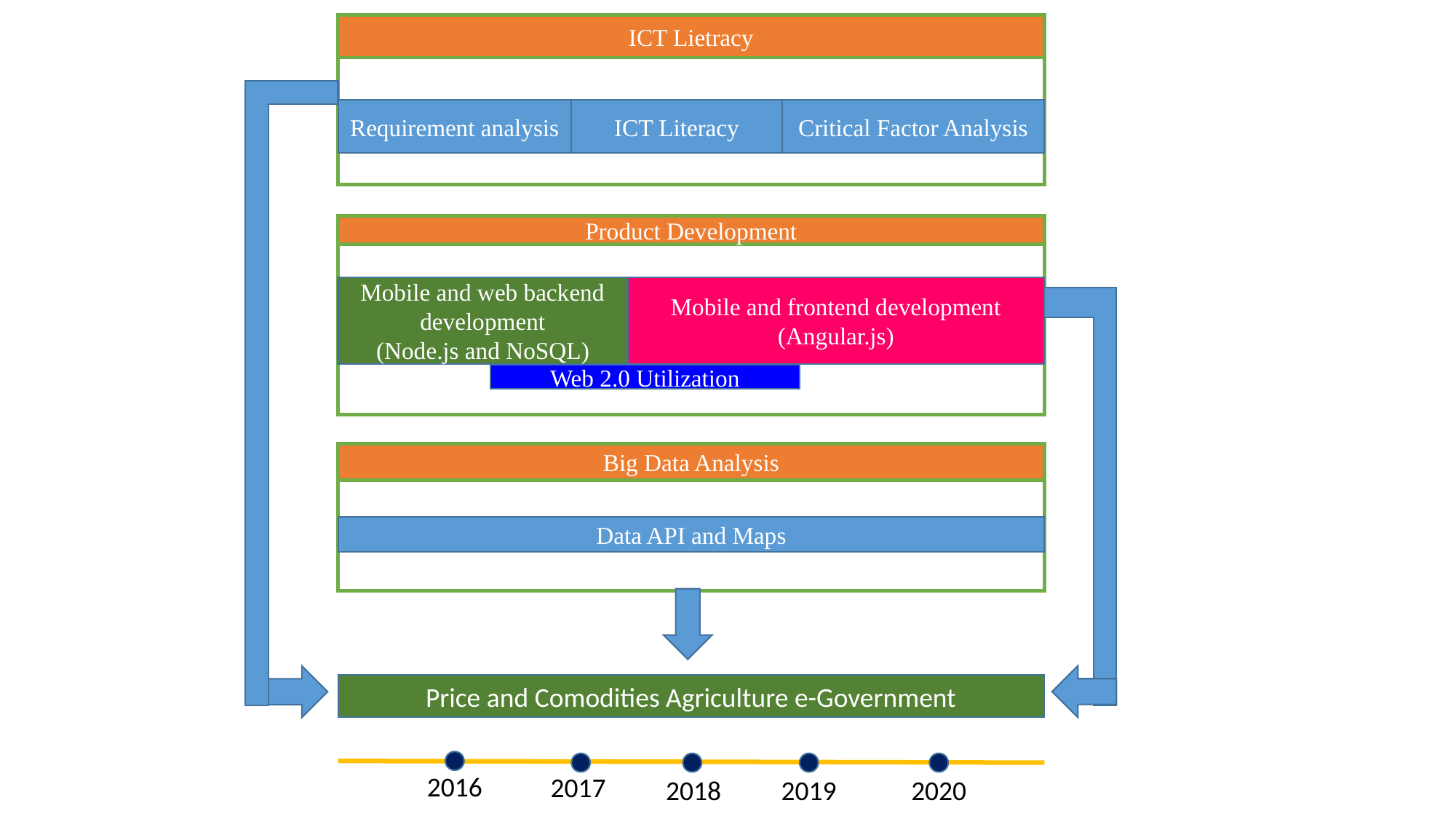

ICT Lietracy

Requirement analysis
ICT Literacy
Critical Factor Analysis

Product Development

Mobile and web backend development
(Node.js and NoSQL)
Mobile and frontend development
(Angular.js)
Web 2.0 Utilization

Big Data Analysis

Data API and Maps

Price and Comodities Agriculture e-Government

2016
2017
2018
2019
2020